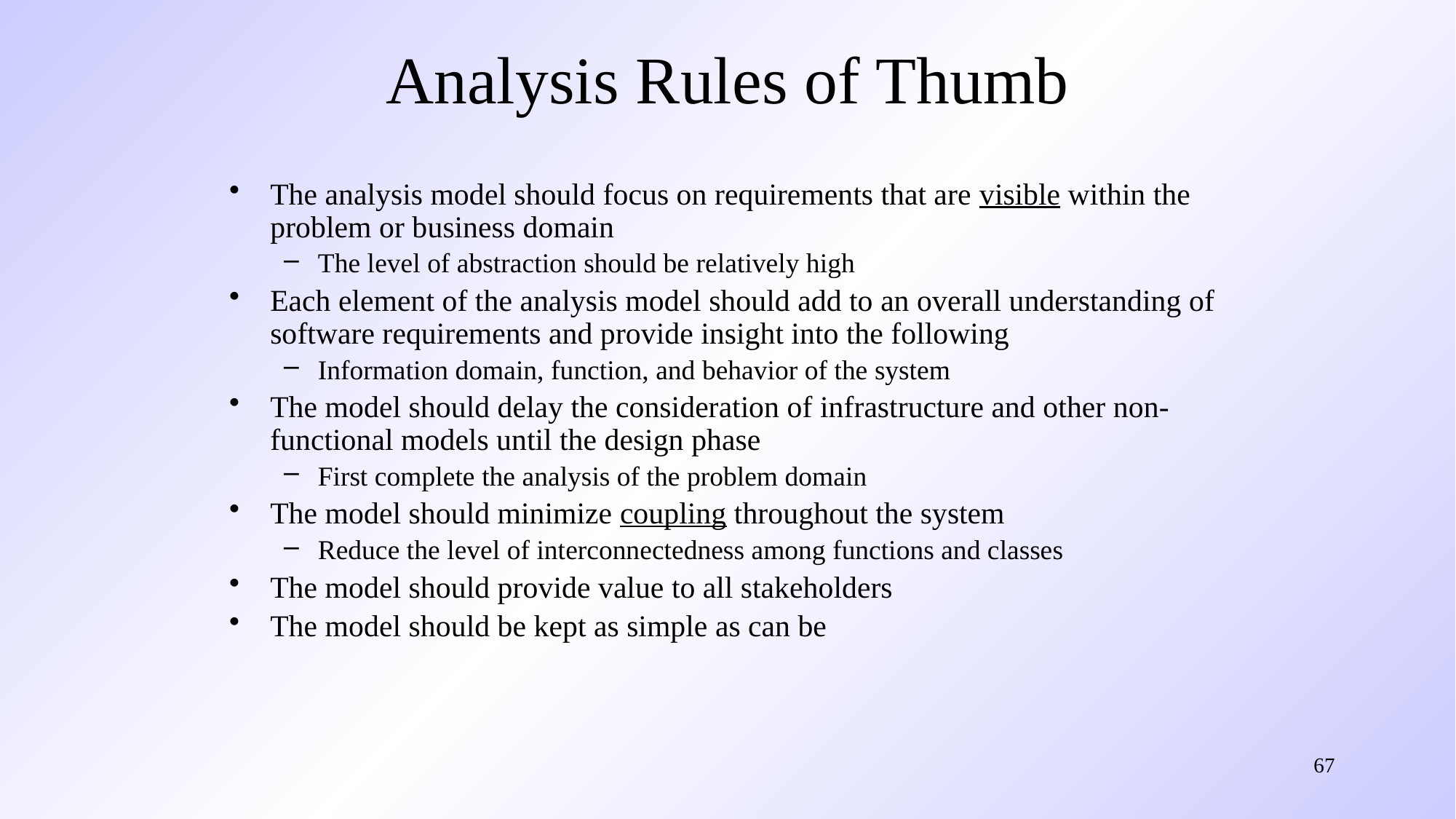

# Analysis Rules of Thumb
The analysis model should focus on requirements that are visible within the problem or business domain
The level of abstraction should be relatively high
Each element of the analysis model should add to an overall understanding of software requirements and provide insight into the following
Information domain, function, and behavior of the system
The model should delay the consideration of infrastructure and other non-functional models until the design phase
First complete the analysis of the problem domain
The model should minimize coupling throughout the system
Reduce the level of interconnectedness among functions and classes
The model should provide value to all stakeholders
The model should be kept as simple as can be
67